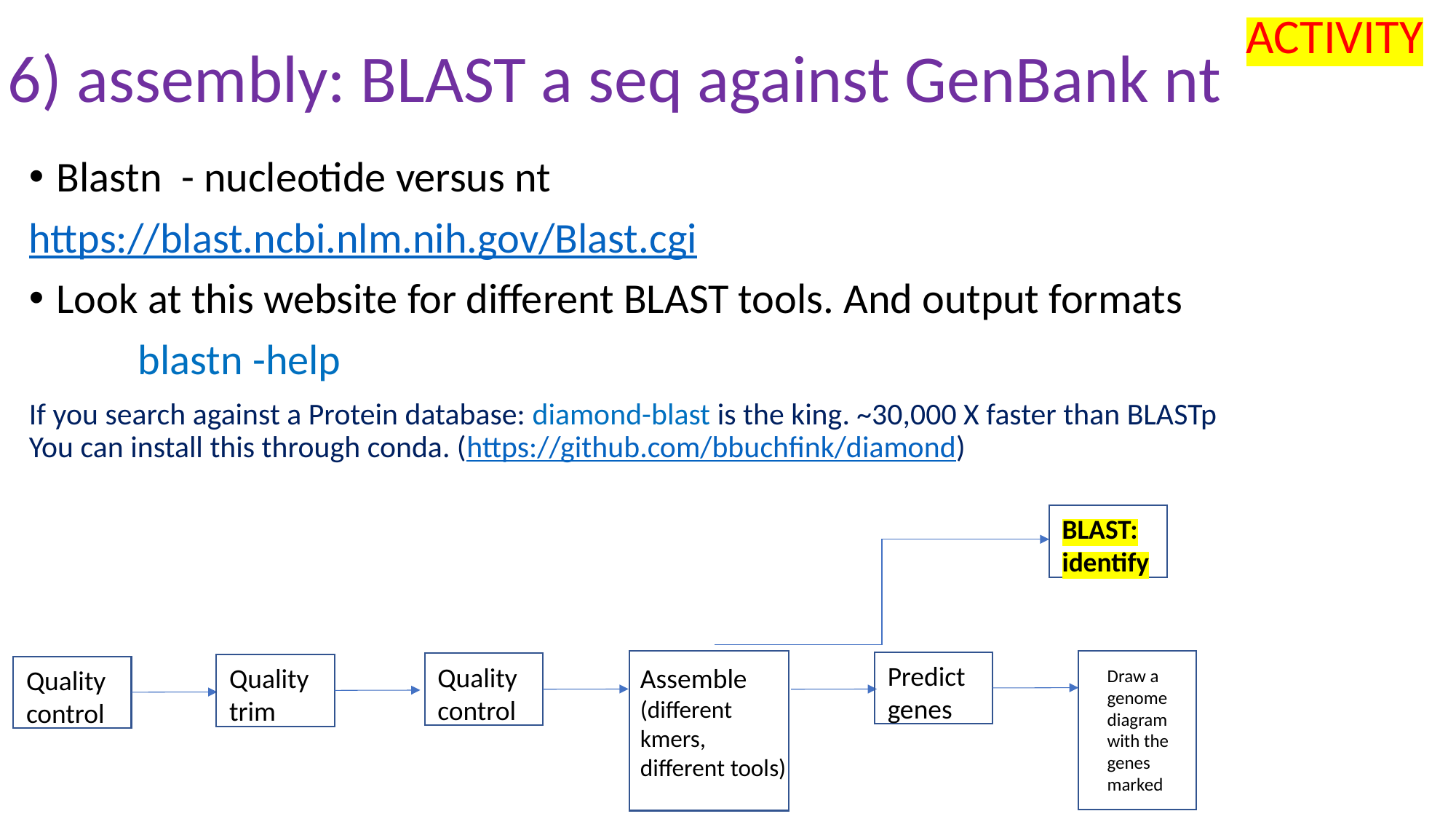

ACTIVITY
# 6) assembly: BLAST a seq against GenBank nt
Blastn  - nucleotide versus nt
https://blast.ncbi.nlm.nih.gov/Blast.cgi
Look at this website for different BLAST tools. And output formats
	blastn -help
If you search against a Protein database: diamond-blast is the king. ~30,000 X faster than BLASTp You can install this through conda. (https://github.com/bbuchfink/diamond)

BLAST: identify

Predict genes

Quality control
Quality trim
Assemble (different kmers, different tools)

Quality control
Draw a genome diagram with the genes marked